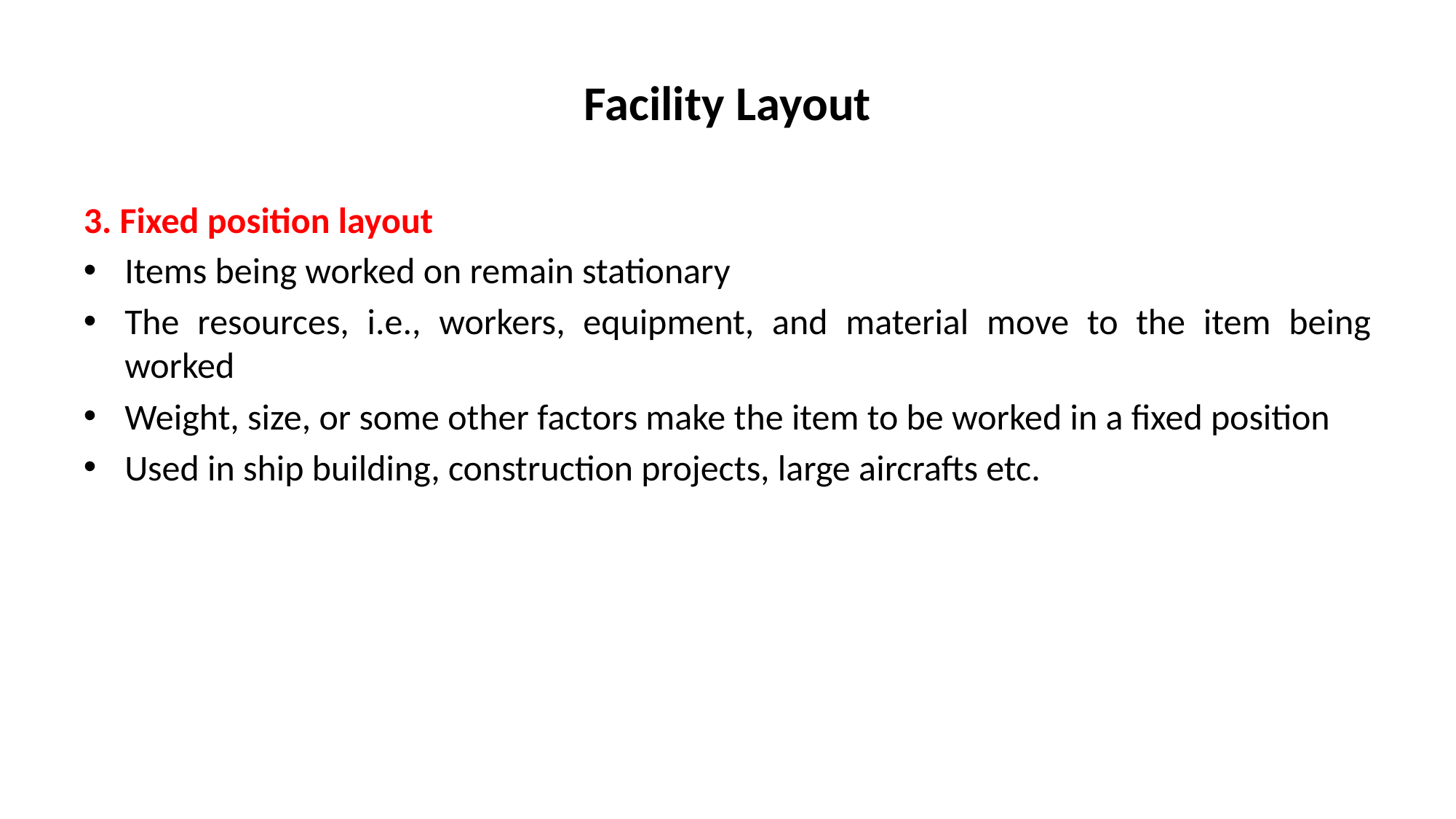

# Facility Layout
3. Fixed position layout
Items being worked on remain stationary
The resources, i.e., workers, equipment, and material move to the item being worked
Weight, size, or some other factors make the item to be worked in a fixed position
Used in ship building, construction projects, large aircrafts etc.